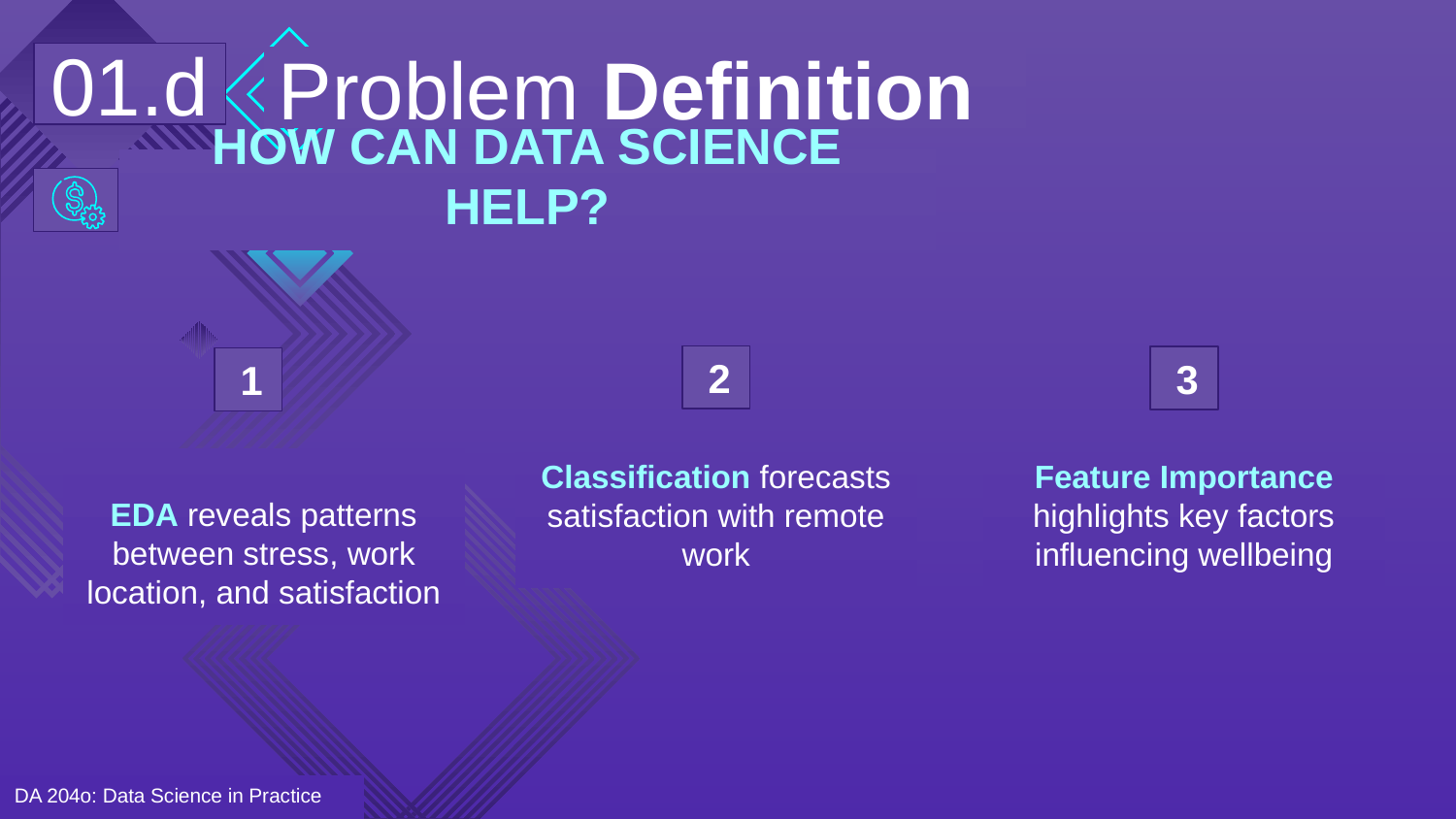

01.d
# Problem Definition
HOW CAN DATA SCIENCE HELP?

 2
 3
 1
EDA reveals patterns between stress, work location, and satisfaction
Classification forecasts satisfaction with remote work
Feature Importance highlights key factors influencing wellbeing

DA 204o: Data Science in Practice